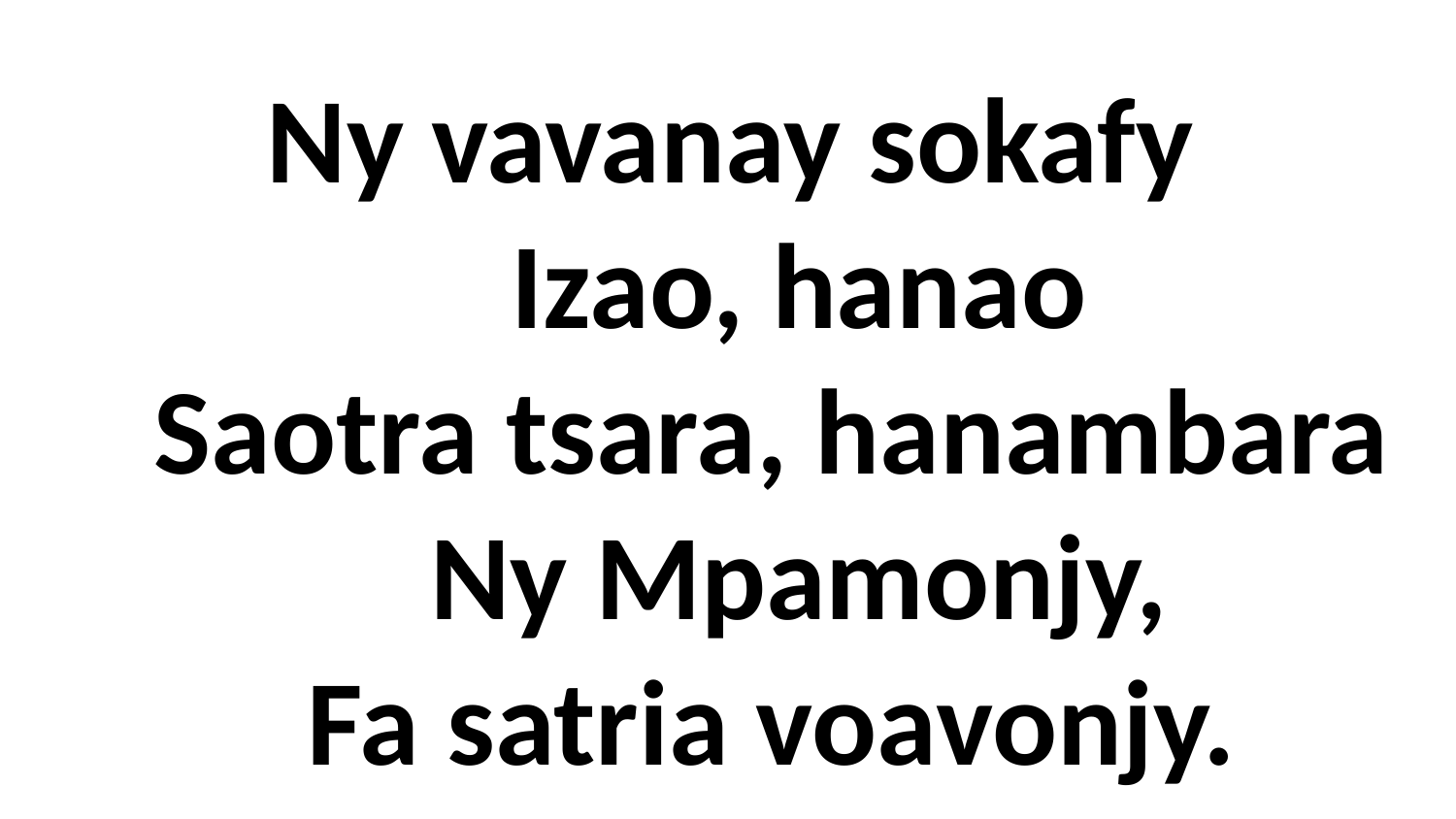

Ny vavanay sokafy
     Izao, hanao
   Saotra tsara, hanambara
     Ny Mpamonjy,
   Fa satria voavonjy.